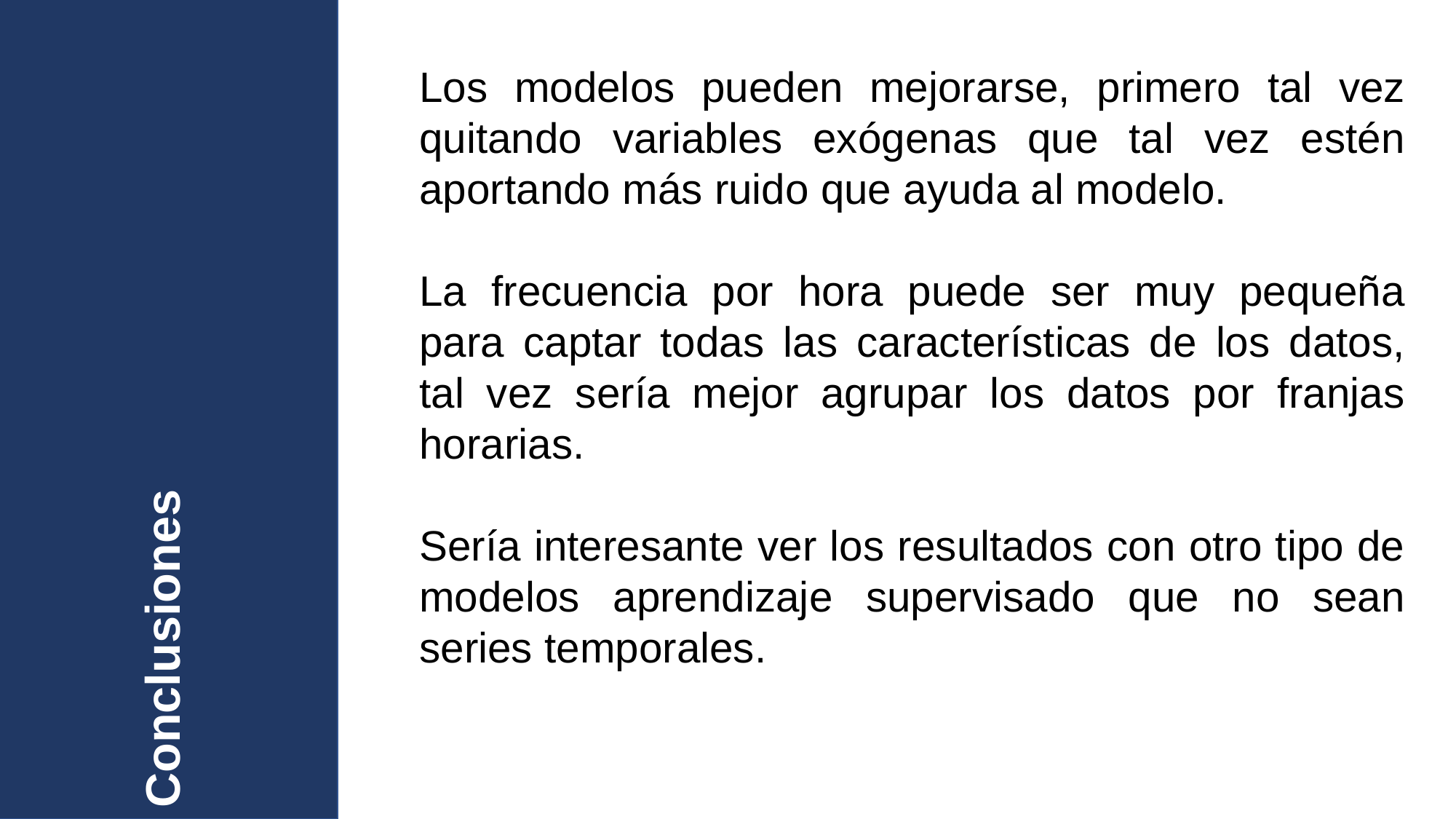

Los modelos pueden mejorarse, primero tal vez quitando variables exógenas que tal vez estén aportando más ruido que ayuda al modelo.

La frecuencia por hora puede ser muy pequeña para captar todas las características de los datos, tal vez sería mejor agrupar los datos por franjas horarias.

Sería interesante ver los resultados con otro tipo de modelos aprendizaje supervisado que no sean series temporales.

# Conclusiones